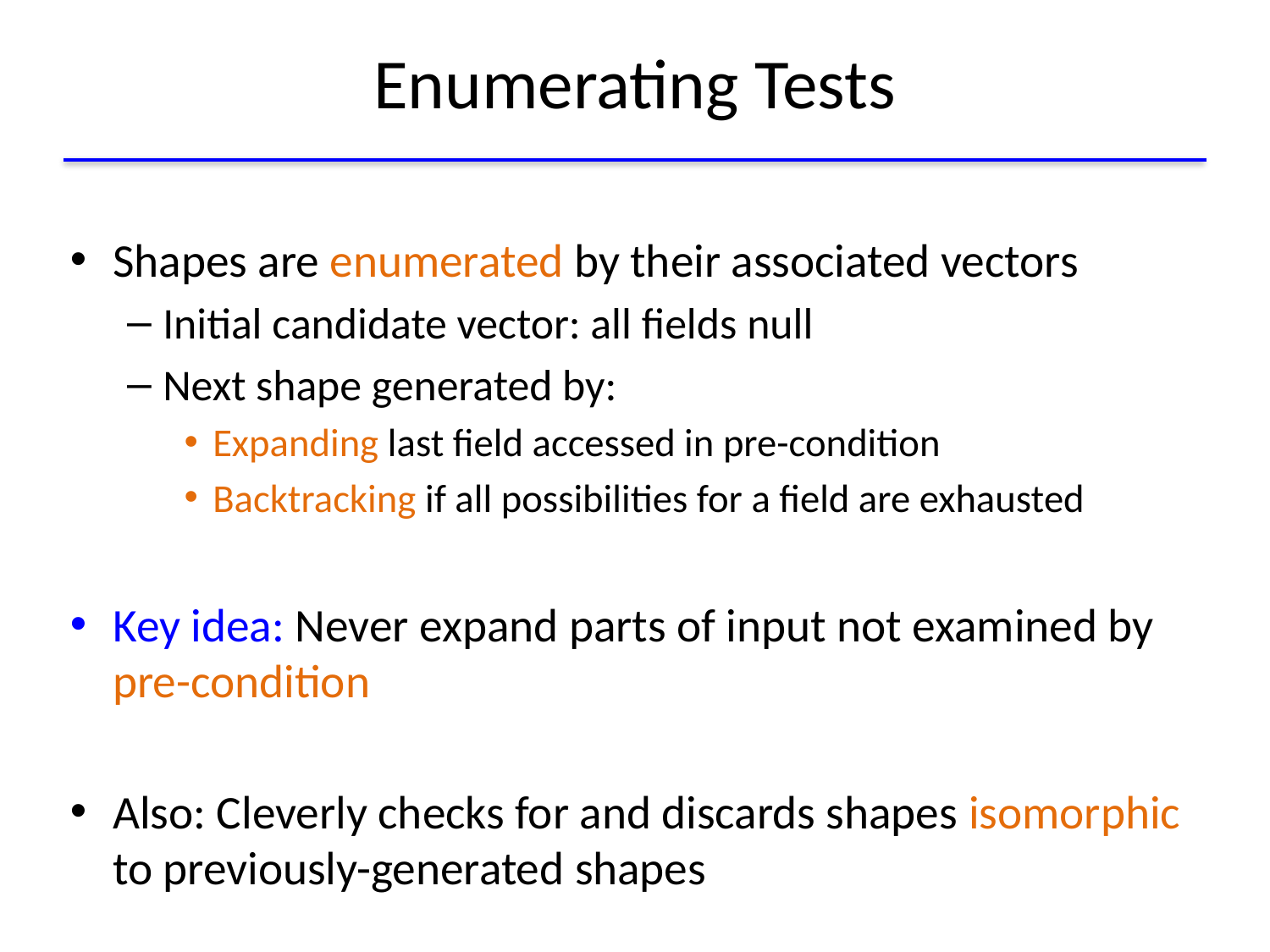

# Enumerating Tests
Shapes are enumerated by their associated vectors
Initial candidate vector: all fields null
Next shape generated by:
Expanding last field accessed in pre-condition
Backtracking if all possibilities for a field are exhausted

Key idea: Never expand parts of input not examined by pre-condition

Also: Cleverly checks for and discards shapes isomorphic to previously-generated shapes